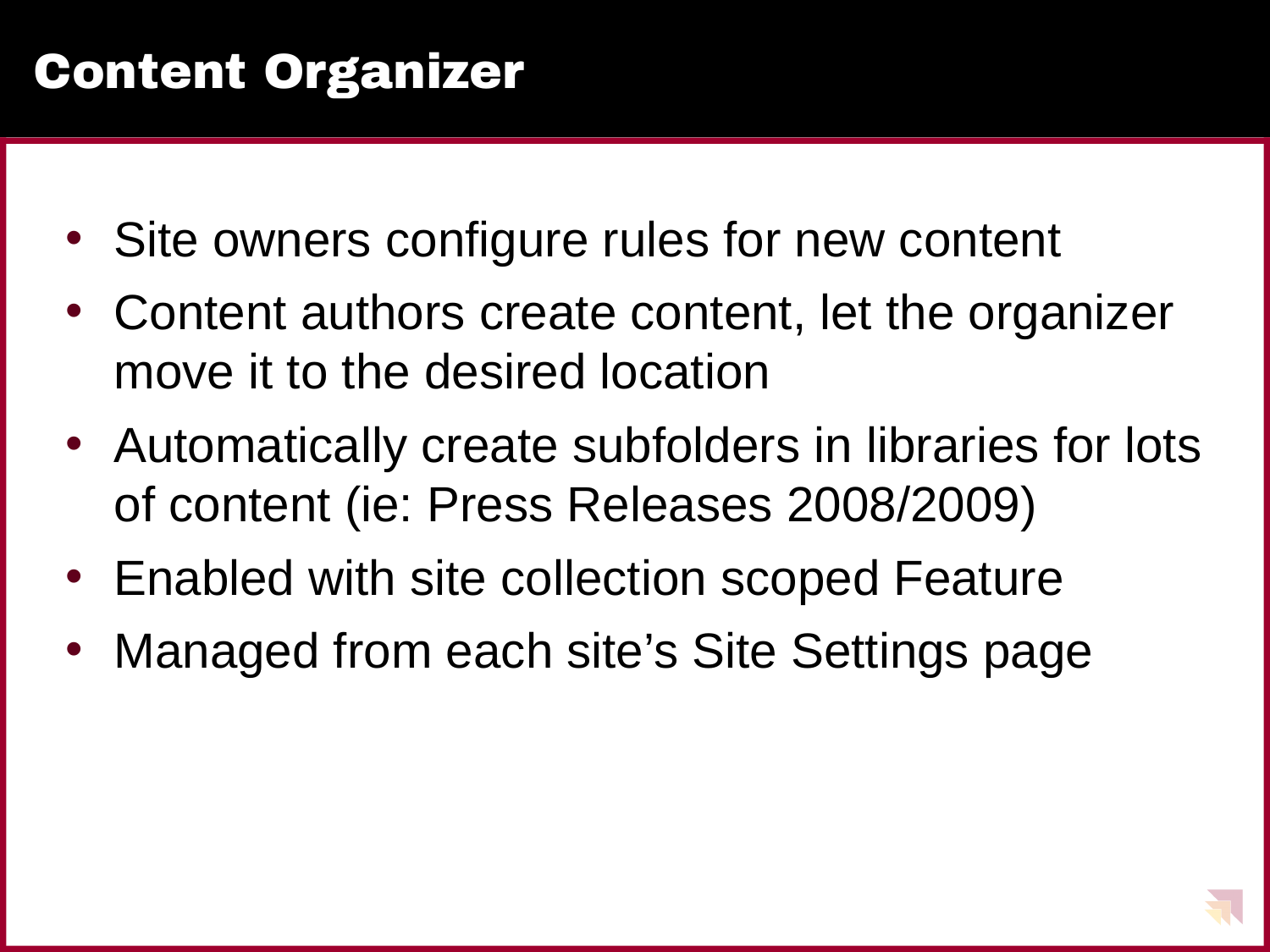

# Content Organizer
Site owners configure rules for new content
Content authors create content, let the organizer move it to the desired location
Automatically create subfolders in libraries for lots of content (ie: Press Releases 2008/2009)
Enabled with site collection scoped Feature
Managed from each site’s Site Settings page